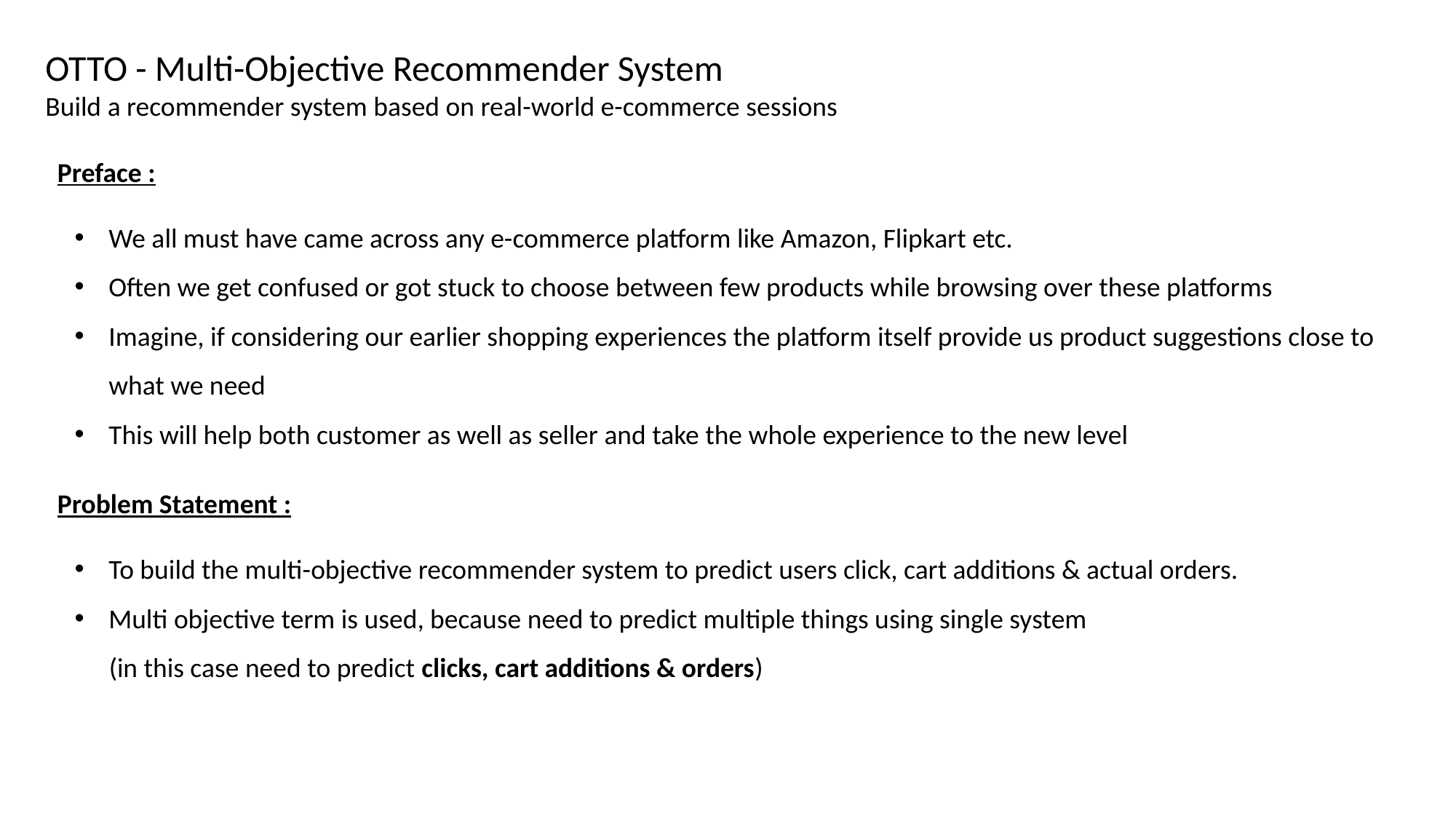

OTTO - Multi-Objective Recommender System
Build a recommender system based on real-world e-commerce sessions
Preface :

We all must have came across any e-commerce platform like Amazon, Flipkart etc.
Often we get confused or got stuck to choose between few products while browsing over these platforms
Imagine, if considering our earlier shopping experiences the platform itself provide us product suggestions close to what we need
This will help both customer as well as seller and take the whole experience to the new level
Problem Statement :

To build the multi-objective recommender system to predict users click, cart additions & actual orders.
Multi objective term is used, because need to predict multiple things using single system
(in this case need to predict clicks, cart additions & orders)